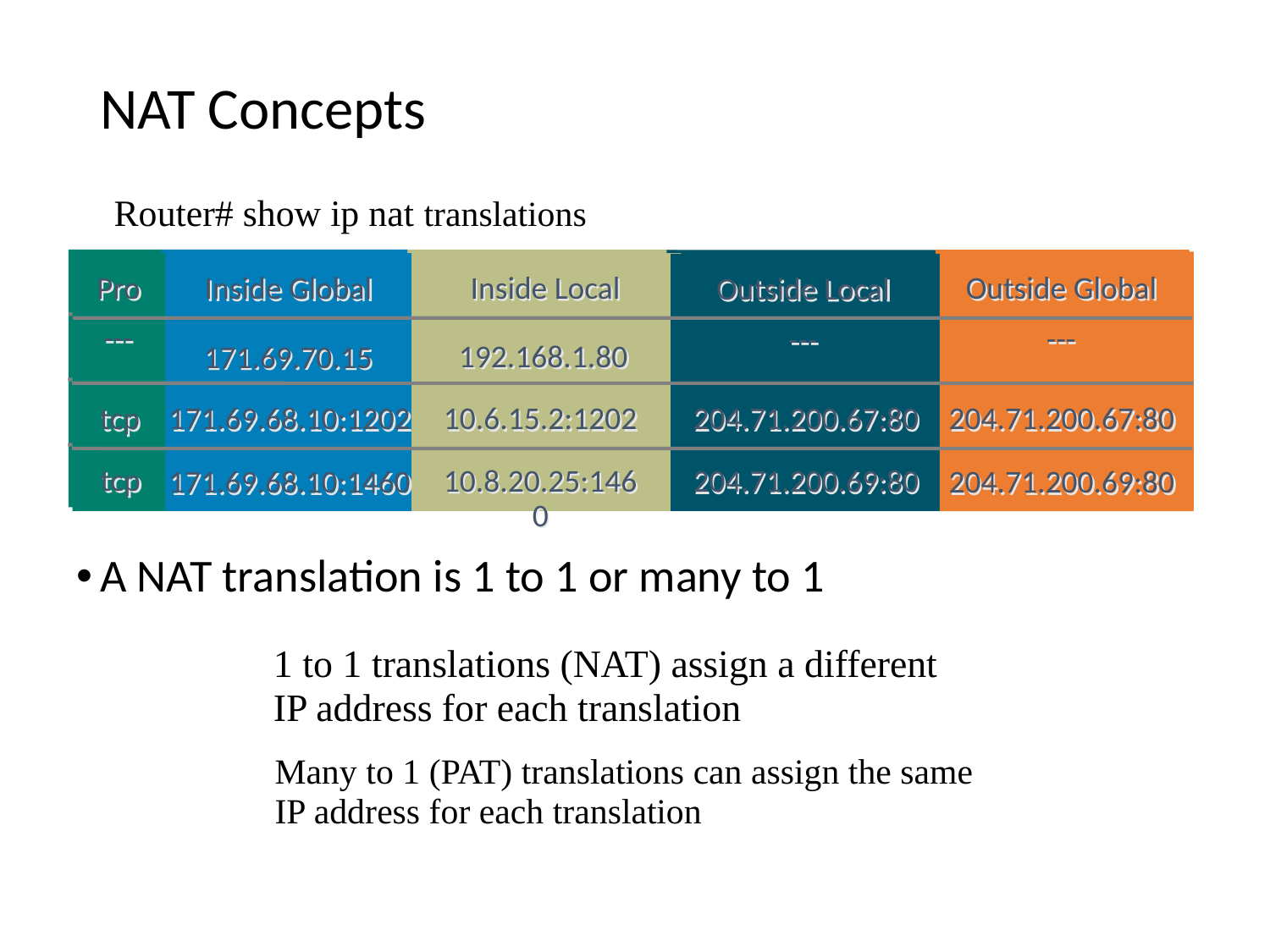

# NAT Concepts
Router# show ip nat translations
---
---
---
---
---

Pro
Inside Local
Outside Global
Inside Global
Outside Local
---
---
---
---
---
---
---
---

192.168.1.80
171.69.70.15

---
---
---
---
---

---
---
---
---
---
---
---
---
---
---

Pro
Inside Local
Outside Global
Inside Global
Outside Local
---
---
---
---
---
---
---
---
---
---

---
---
---
---
---

---
---
---
---
---
---
---
---
---
---

Pro
Inside Local
Outside Global
Inside Global
Outside Local
---
---
---
---
---
---
---
---

192.168.1.80
171.69.70.15

tcp
171.69.68.10:1202
10.6.15.2:1202
204.71.200.67:80
204.71.200.67:80

tcp
10.8.20.25:1460
204.71.200.69:80
204.71.200.69:80
171.69.68.10:1460
A NAT translation is 1 to 1 or many to 1
1 to 1 translations (NAT) assign a different
IP address for each translation
Many to 1 (PAT) translations can assign the same
IP address for each translation